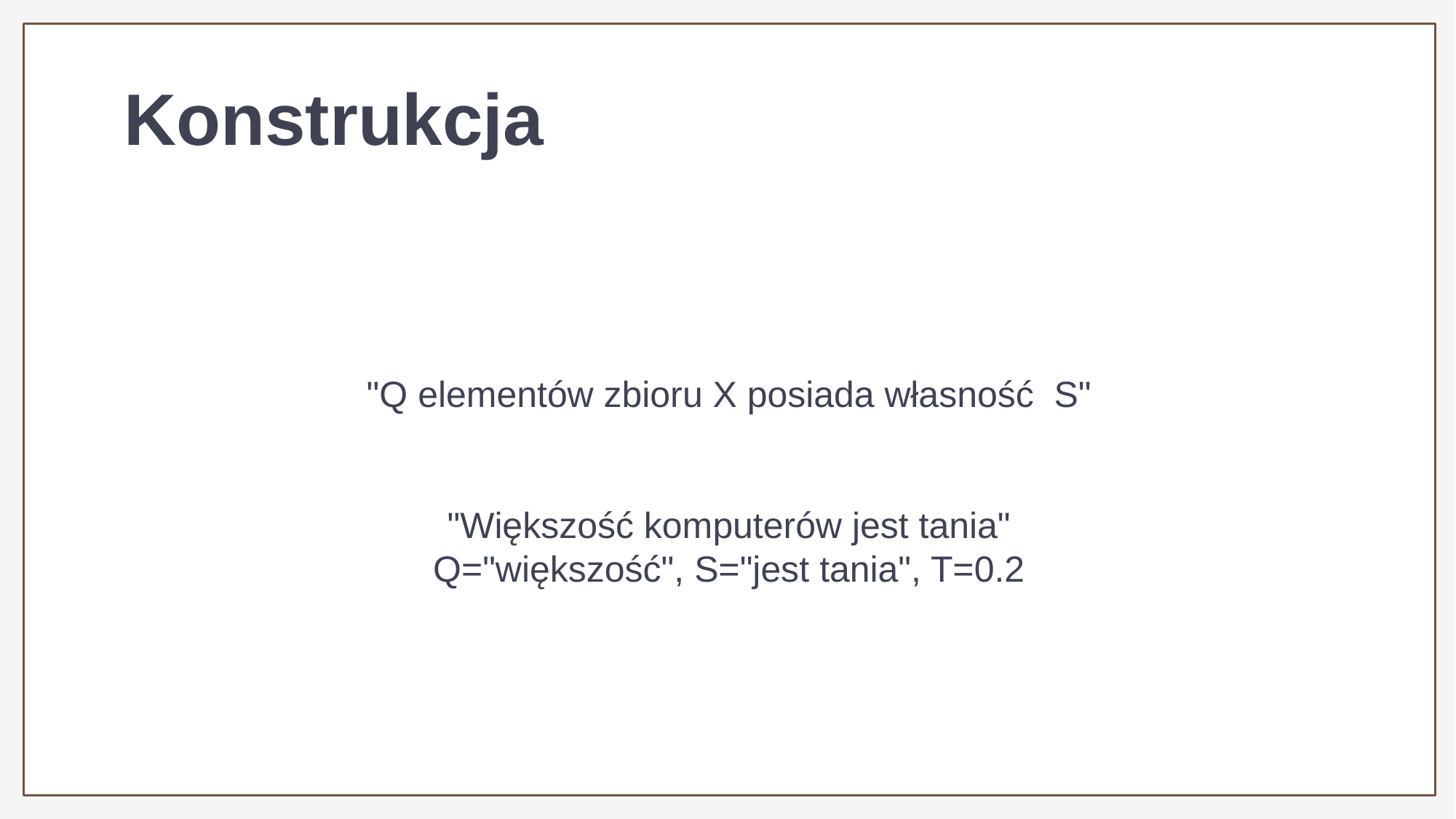

Konstrukcja

"Q elementów zbioru X posiada własność  S"

"Większość komputerów jest tania"
Q="większość", S="jest tania", T=0.2